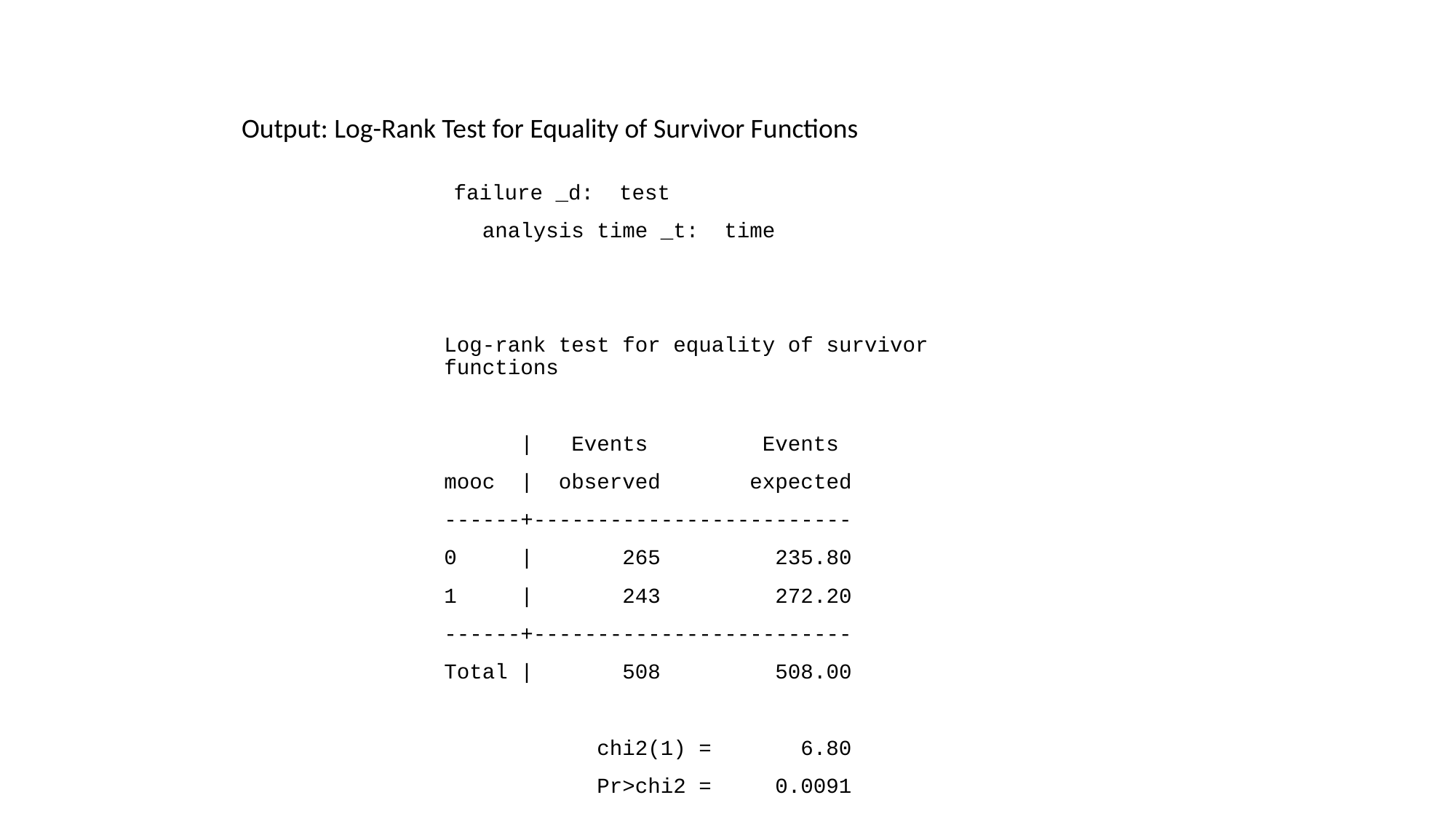

# Output: Log-Rank Test for Equality of Survivor Functions
 failure _d:  test
   analysis time _t:  time

Log-rank test for equality of survivor functions

      |   Events         Events
mooc  |  observed       expected
------+-------------------------
0     |       265         235.80
1     |       243         272.20
------+-------------------------
Total |       508         508.00

            chi2(1) =       6.80
            Pr>chi2 =     0.0091